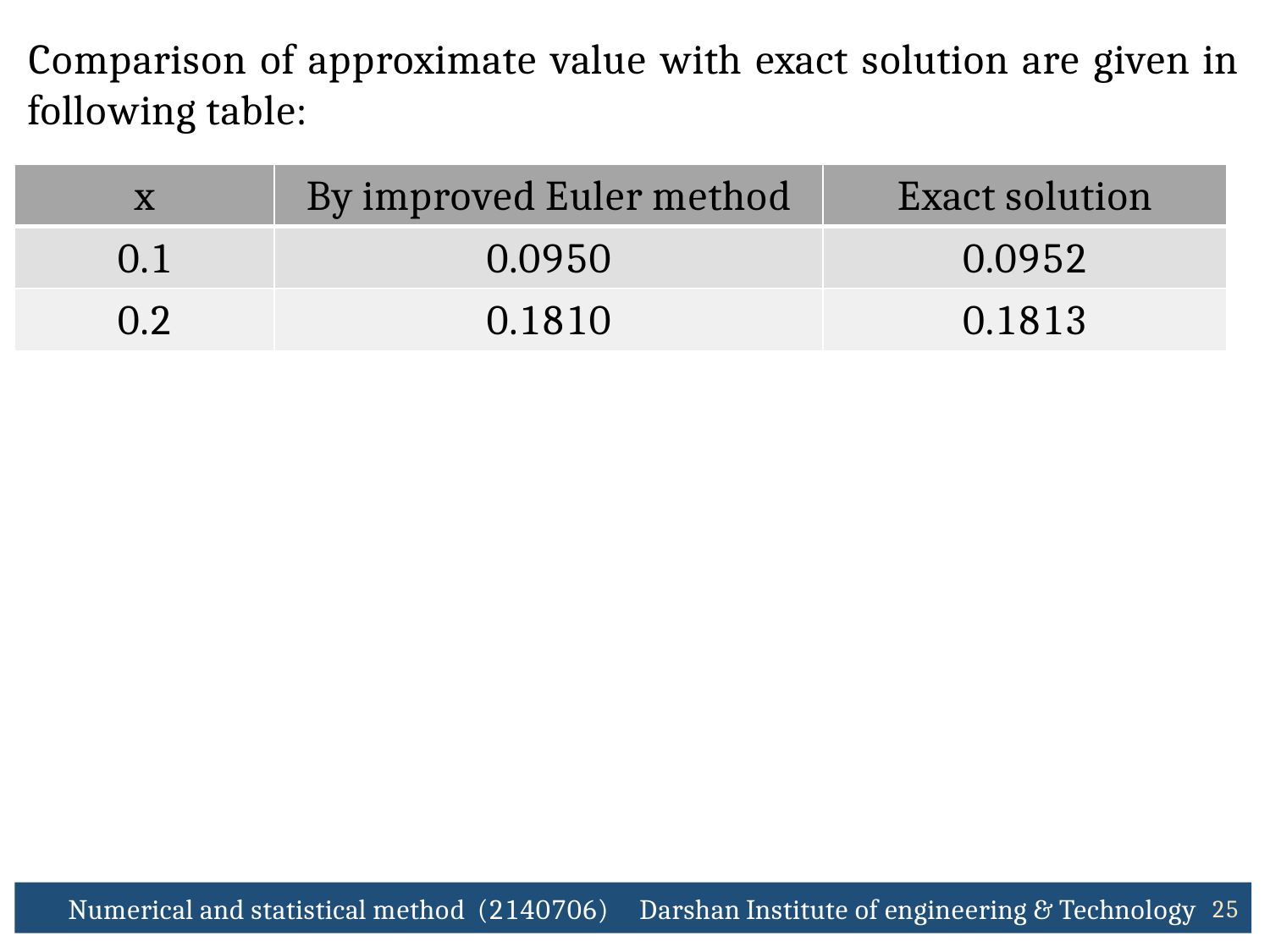

Comparison of approximate value with exact solution are given in following table:

| x | By improved Euler method | Exact solution |
| --- | --- | --- |
| 0.1 | 0.0950 | 0.0952 |
| 0.2 | 0.1810 | 0.1813 |
Numerical and statistical method  (2140706)     Darshan Institute of engineering & Technology
25